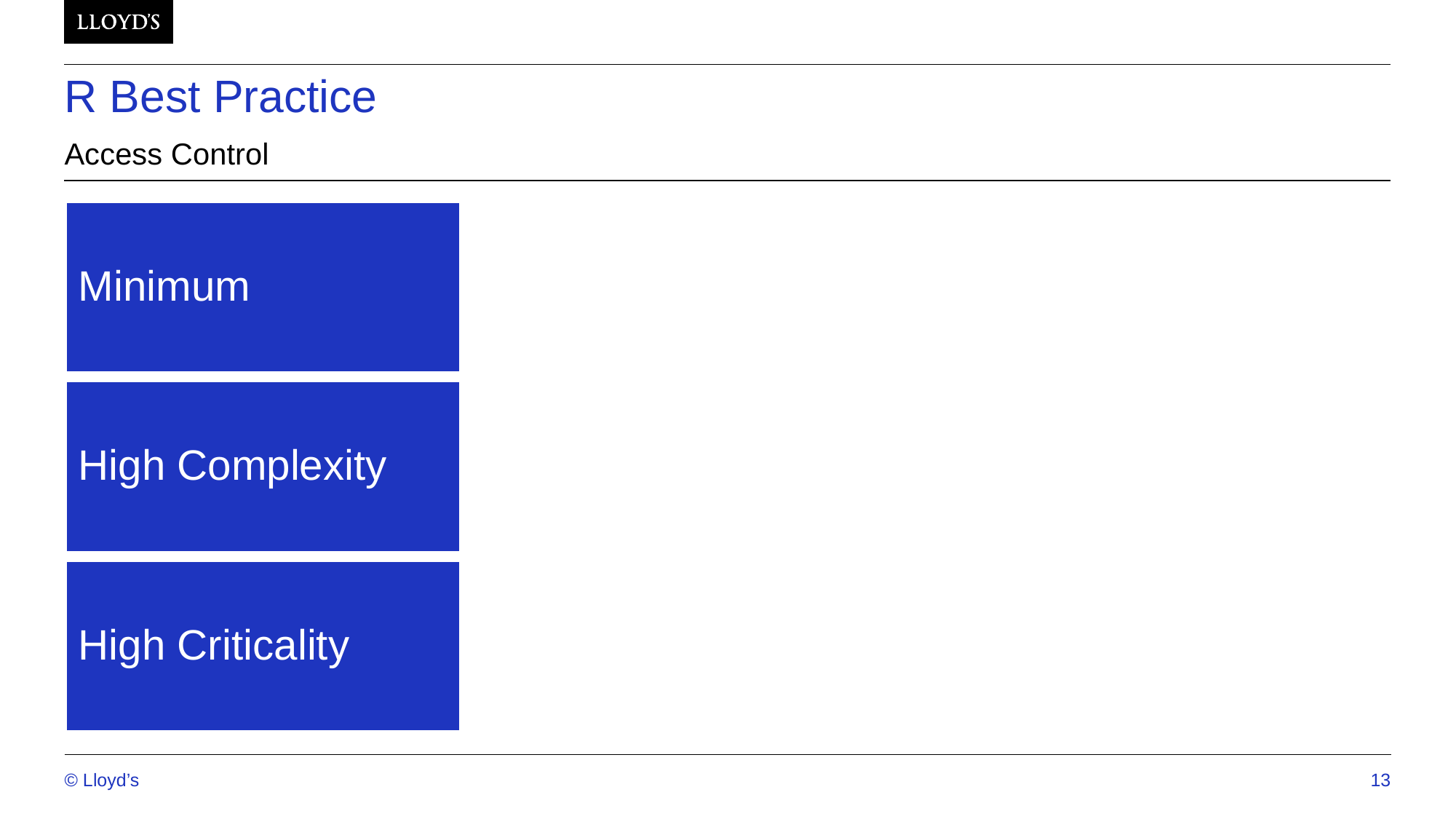

# R Best Practice
Access Control

Minimum

High Complexity

High Criticality
© Lloyd’s